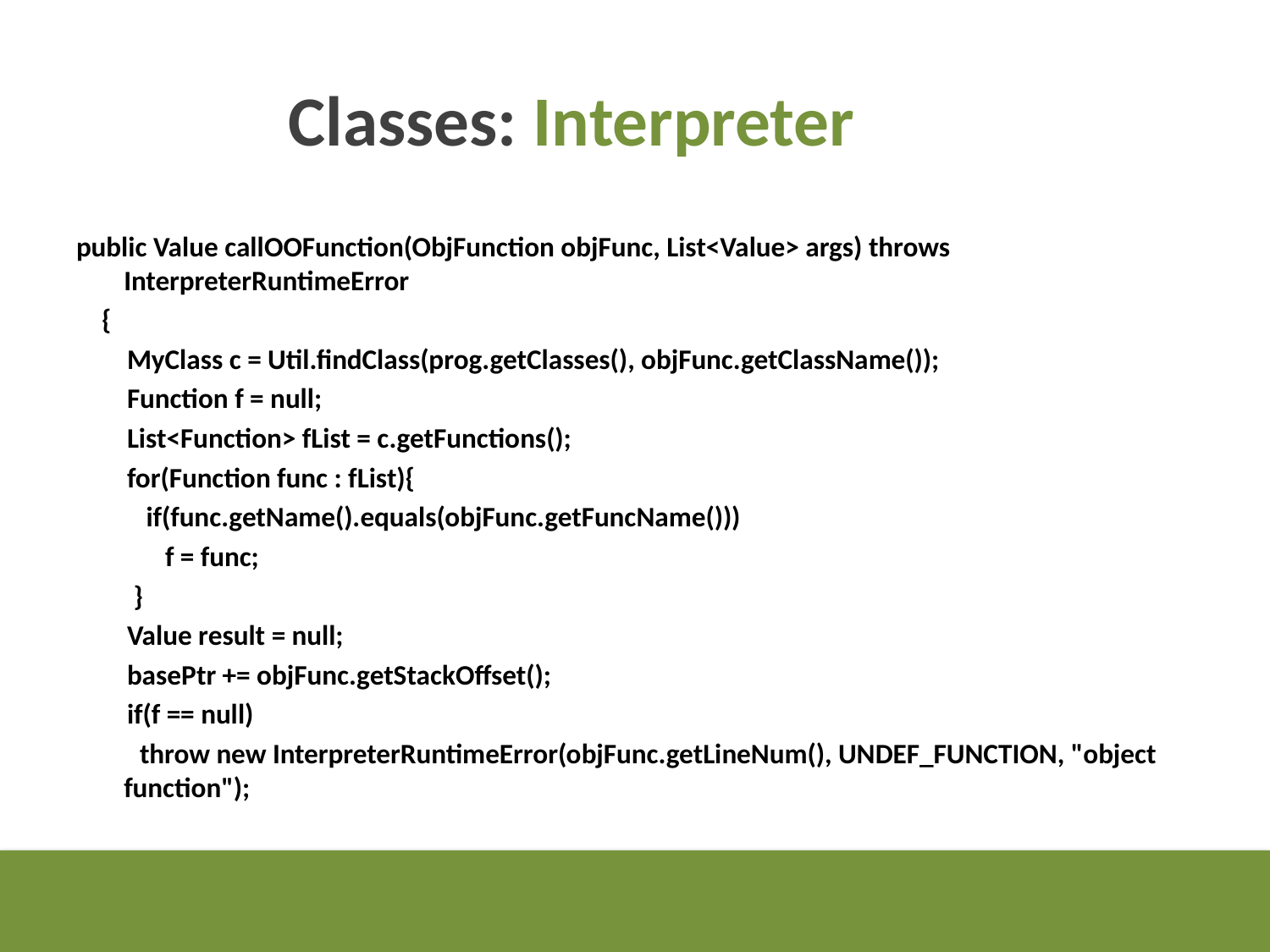

public Value callOOFunction(ObjFunction objFunc, List<Value> args) throws InterpreterRuntimeError
    {
        MyClass c = Util.findClass(prog.getClasses(), objFunc.getClassName());
        Function f = null;
        List<Function> fList = c.getFunctions();
        for(Function func : fList){
           if(func.getName().equals(objFunc.getFuncName()))
              f = func;
         }
        Value result = null;
        basePtr += objFunc.getStackOffset();
        if(f == null)
          throw new InterpreterRuntimeError(objFunc.getLineNum(), UNDEF_FUNCTION, "object function");

Classes: Interpreter